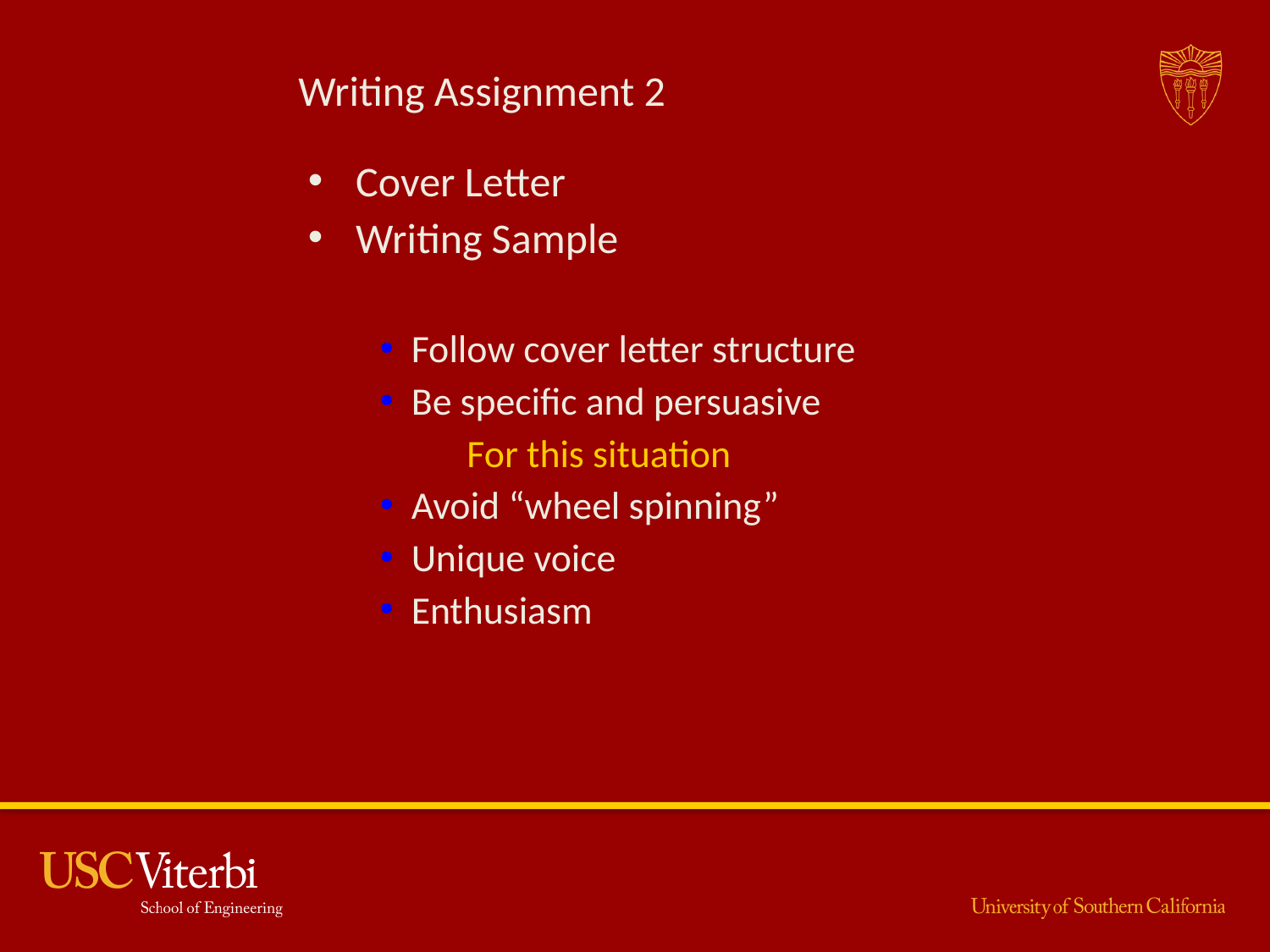

# Writing Assignment 2
Cover Letter
Writing Sample

Follow cover letter structure
Be specific and persuasive
For this situation
Avoid “wheel spinning”
Unique voice
Enthusiasm